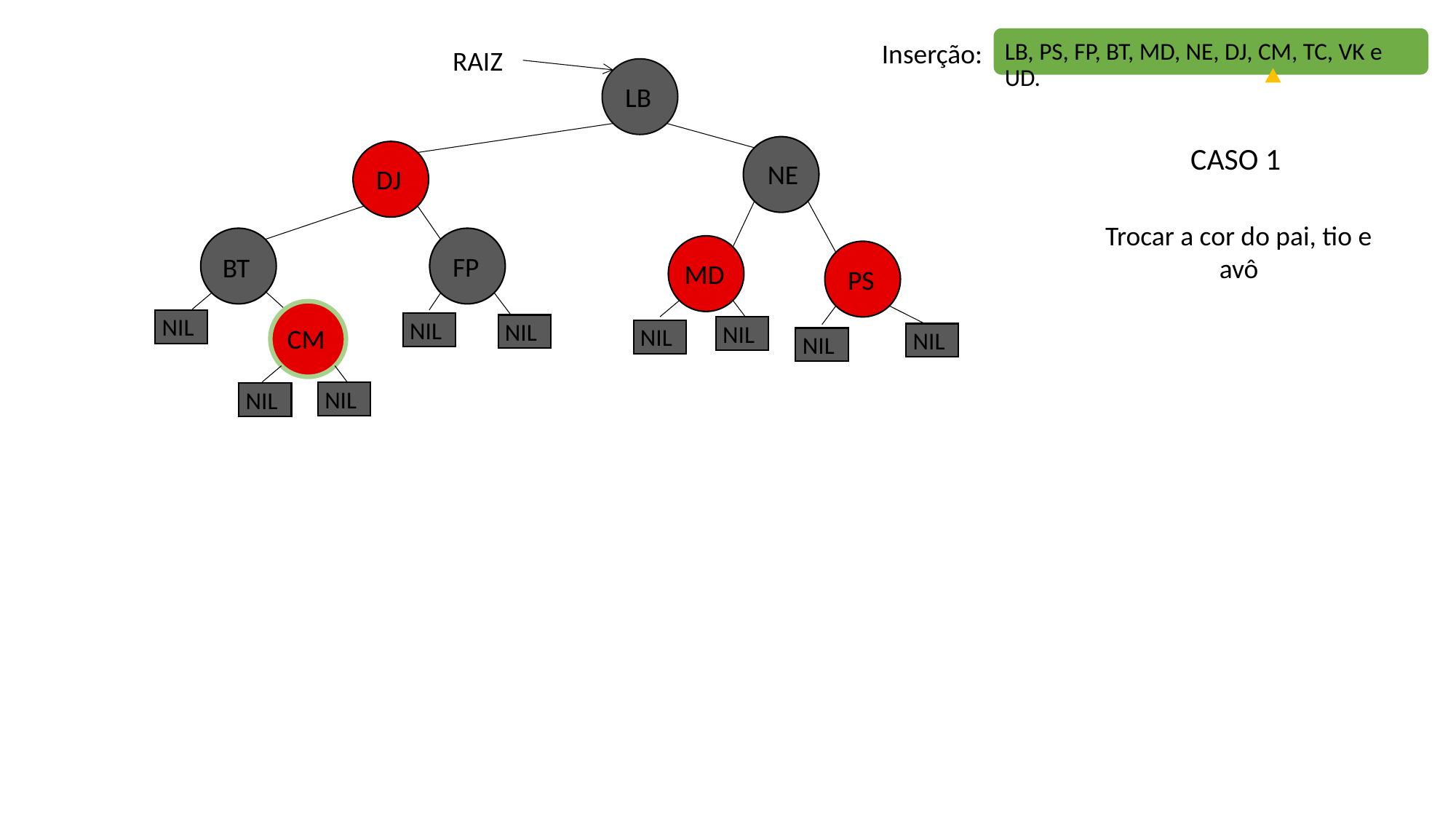

Inserção:
LB, PS, FP, BT, MD, NE, DJ, CM, TC, VK e UD.
RAIZ

LB
CASO 1

NE
DJ
Trocar a cor do pai, tio e avô

FP
BT
MD
PS

NIL

NIL

NIL

NIL

CM
NIL

NIL

NIL

NIL

NIL